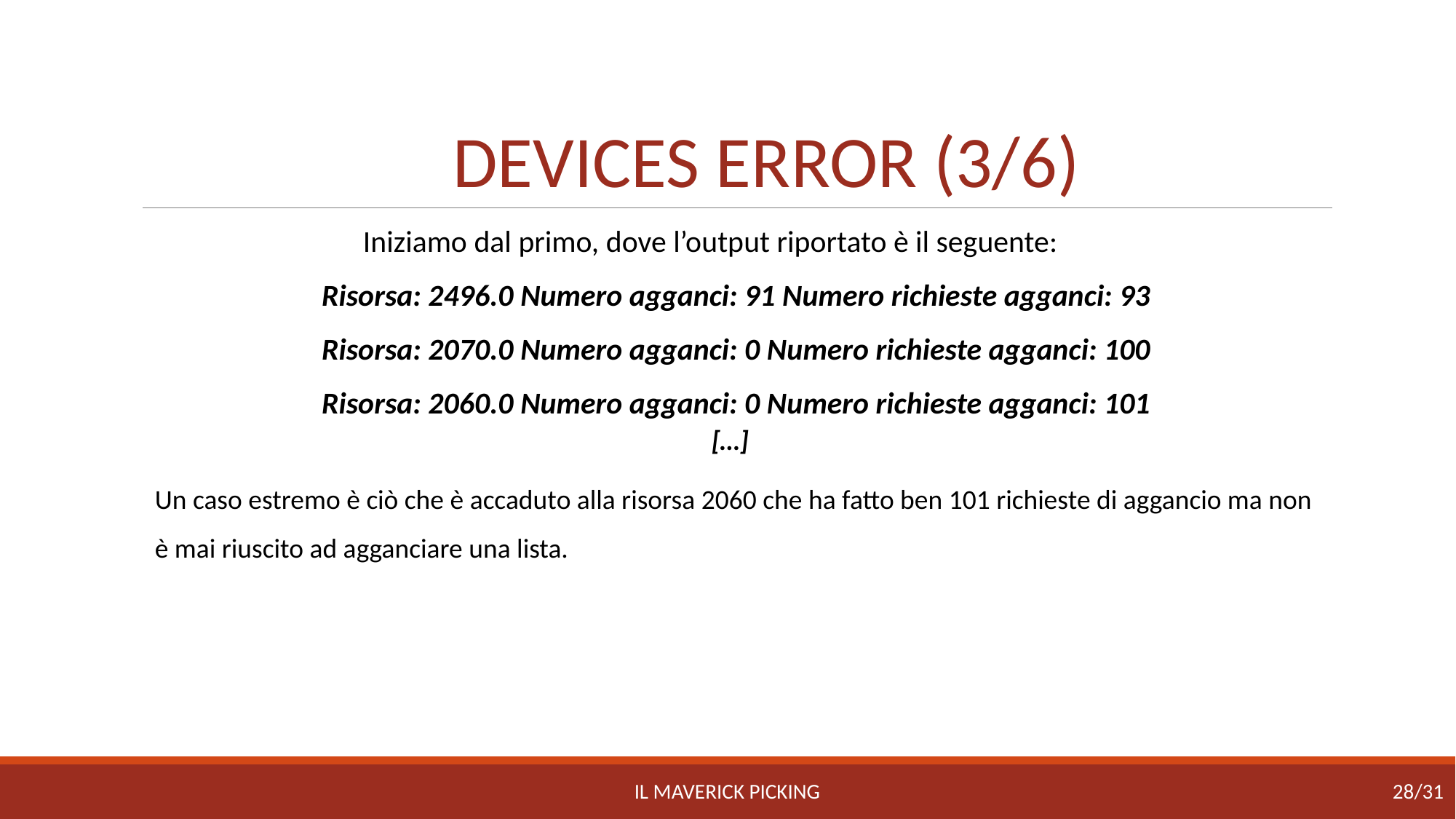

# DEVICES ERROR (3/6)
                                Iniziamo dal primo, dove l’output riportato è il seguente:
                          Risorsa: 2496.0 Numero agganci: 91 Numero richieste agganci: 93
                          Risorsa: 2070.0 Numero agganci: 0 Numero richieste agganci: 100
                          Risorsa: 2060.0 Numero agganci: 0 Numero richieste agganci: 101
                                                                                          […]
Un caso estremo è ciò che è accaduto alla risorsa 2060 che ha fatto ben 101 richieste di aggancio ma non è mai riuscito ad agganciare una lista.
IL MAVERICK PICKING
28/31